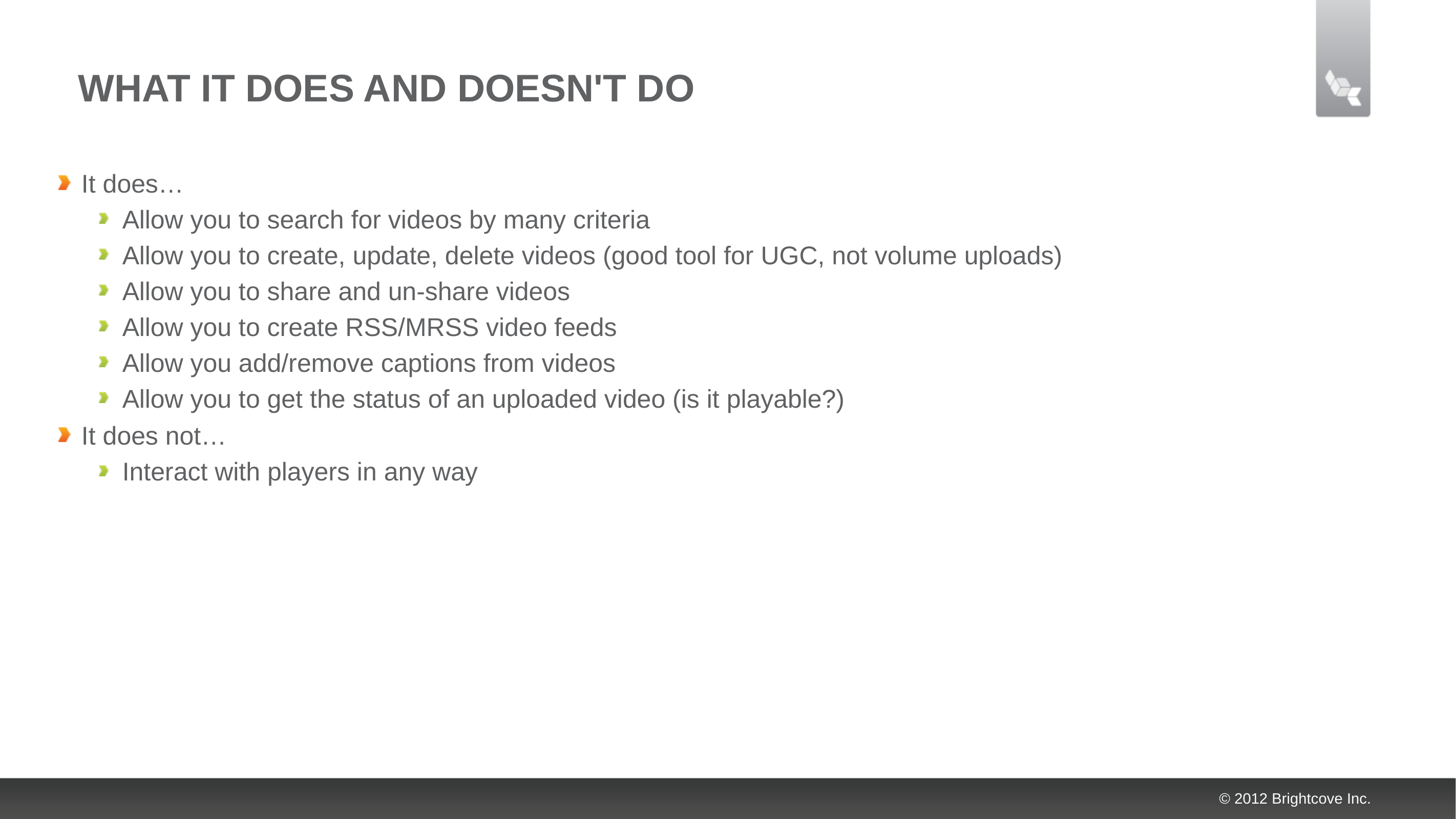

# What it does and doesn't do
It does…
Allow you to search for videos by many criteria
Allow you to create, update, delete videos (good tool for UGC, not volume uploads)
Allow you to share and un-share videos
Allow you to create RSS/MRSS video feeds
Allow you add/remove captions from videos
Allow you to get the status of an uploaded video (is it playable?)
It does not…
Interact with players in any way